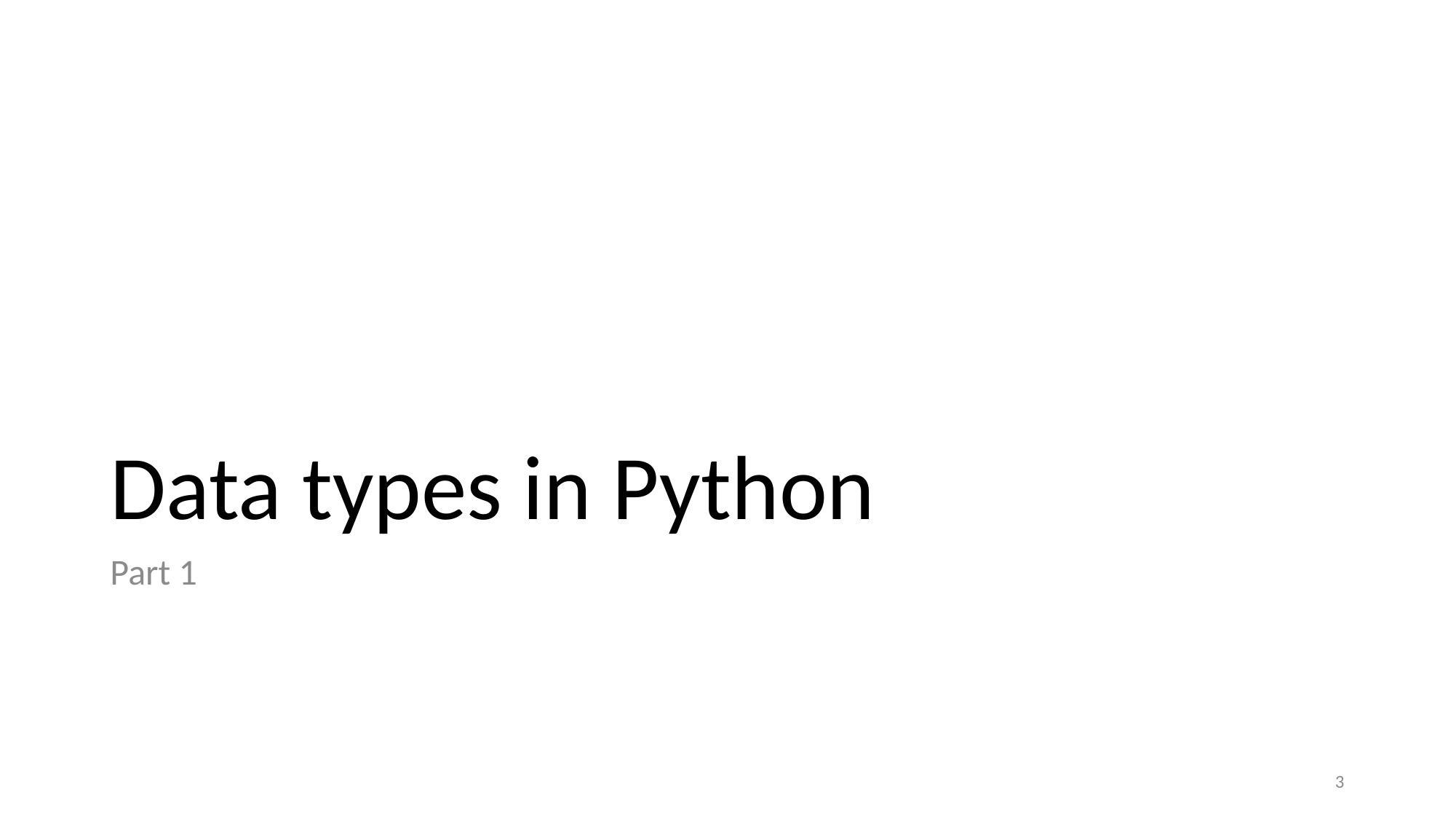

# Data types in Python
Part 1
3